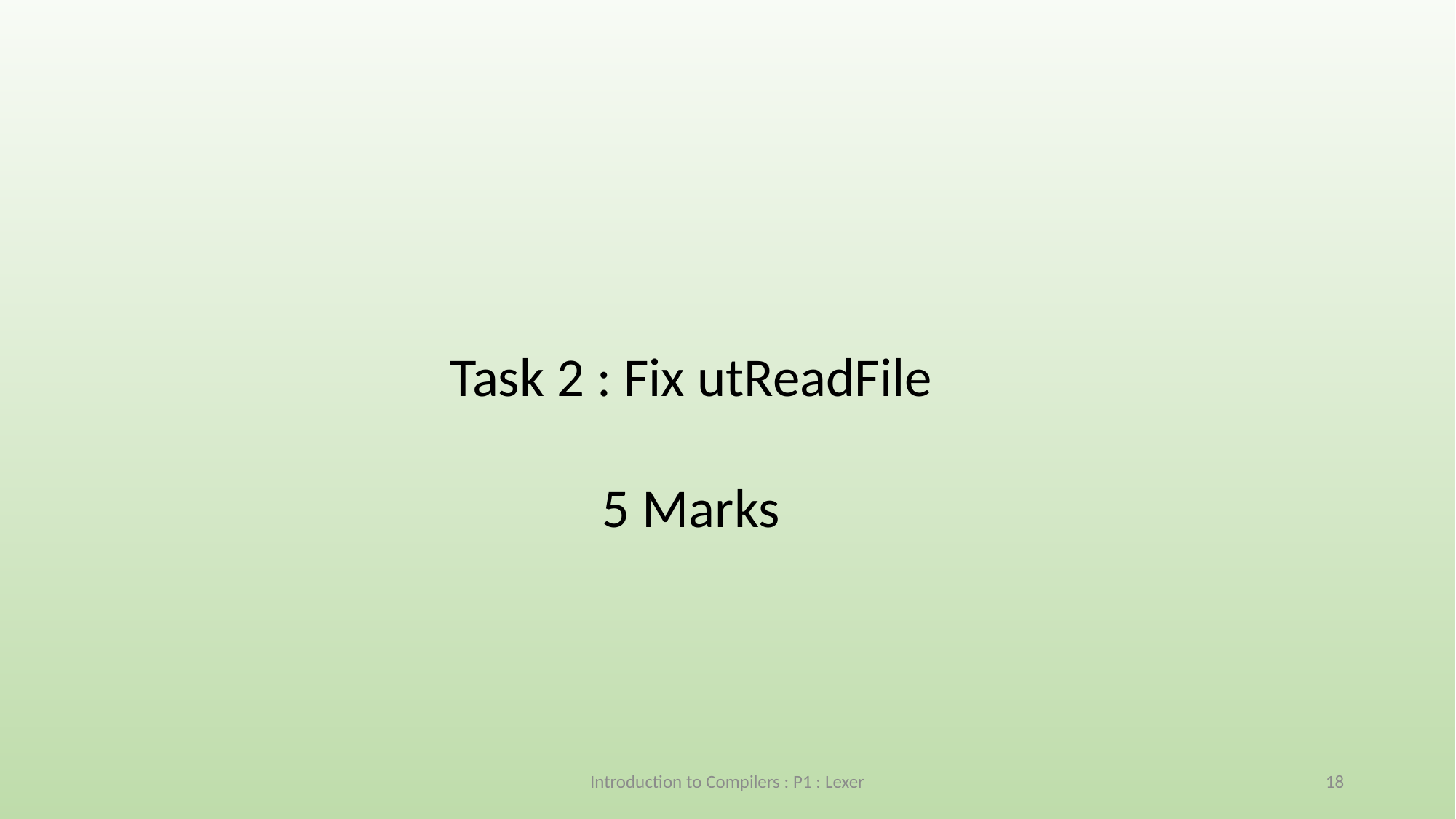

Task 2 : Fix utReadFile

5 Marks
Introduction to Compilers : P1 : Lexer
18